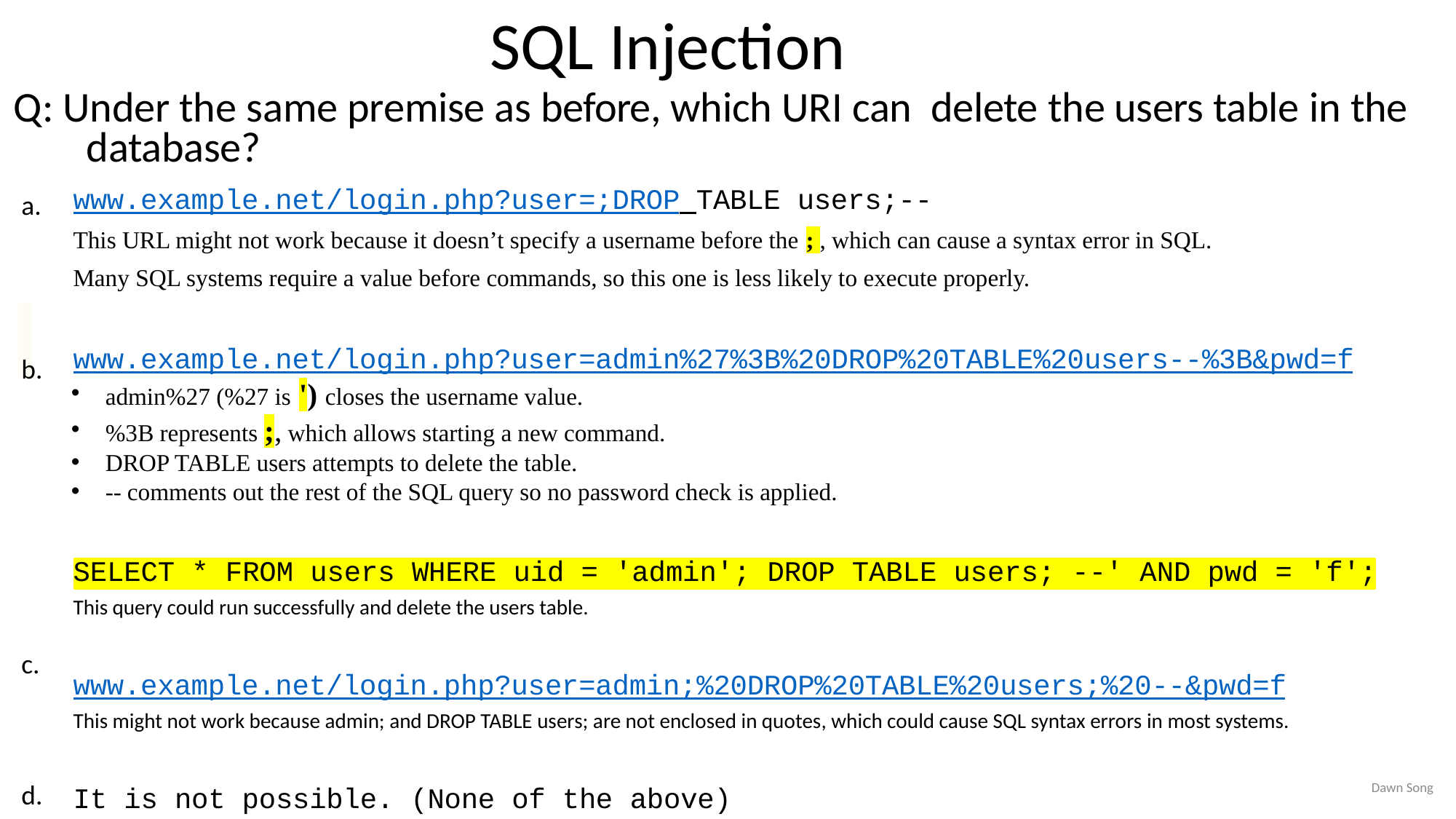

# SQL Injection
Q: Under the same premise as before, which URI can  delete the users table in the database?
www.example.net/login.php?user=;DROP TABLE users;--
This URL might not work because it doesn’t specify a username before the ; , which can cause a syntax error in SQL.
Many SQL systems require a value before commands, so this one is less likely to execute properly.

www.example.net/login.php?user=admin%27%3B%20DROP%20TABLE%20users--%3B&pwd=f
admin%27 (%27 is ') closes the username value.
%3B represents ;, which allows starting a new command.
DROP TABLE users attempts to delete the table.
-- comments out the rest of the SQL query so no password check is applied.

SELECT * FROM users WHERE uid = 'admin'; DROP TABLE users; --' AND pwd = 'f';
This query could run successfully and delete the users table.

www.example.net/login.php?user=admin;%20DROP%20TABLE%20users;%20--&pwd=f
This might not work because admin; and DROP TABLE users; are not enclosed in quotes, which could cause SQL syntax errors in most systems.

It is not possible. (None of the above)

a.

b.

c.

d.

Dawn Song